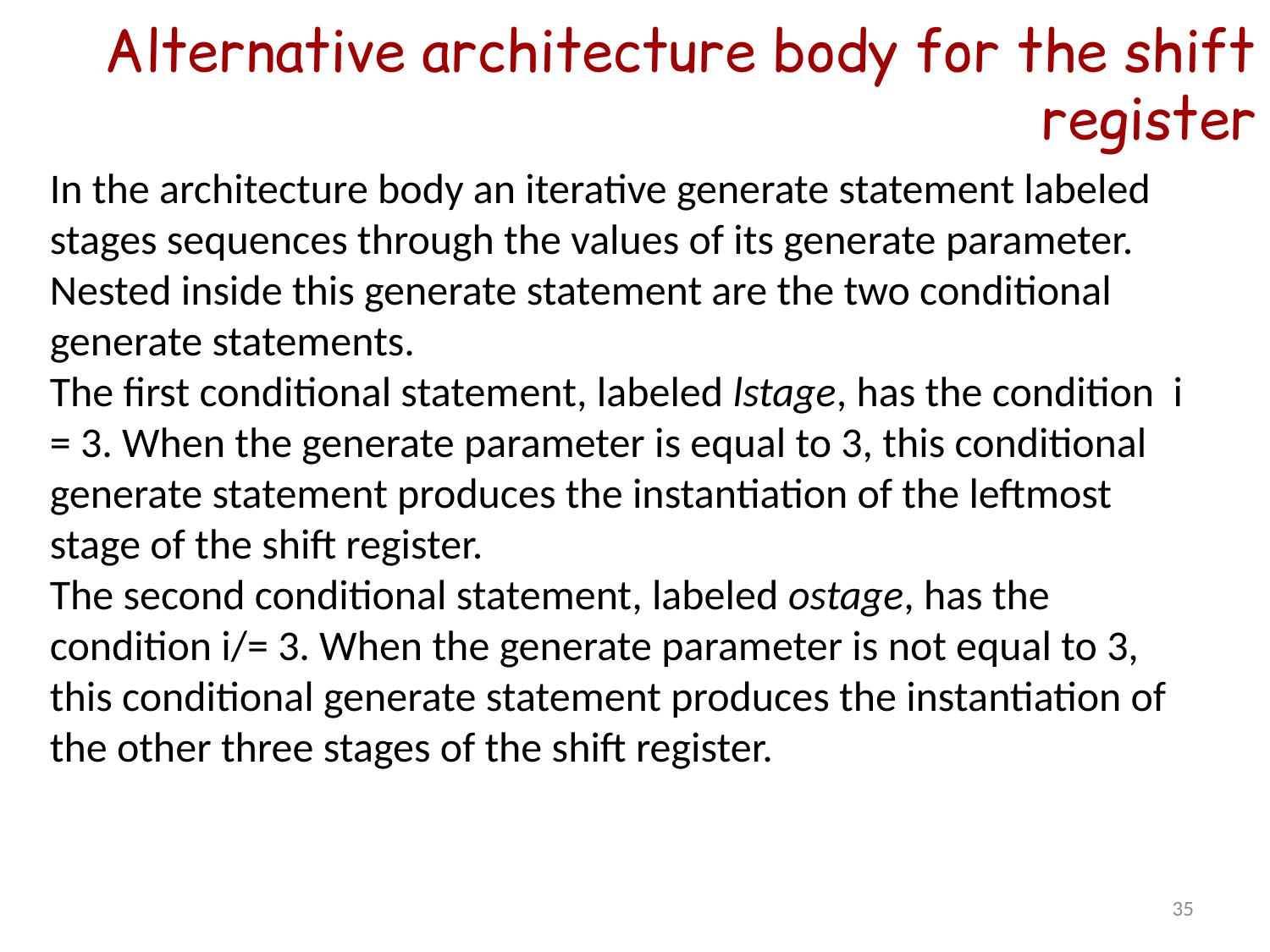

# Alternative architecture body for the shift register
In the architecture body an iterative generate statement labeled stages sequences through the values of its generate parameter. Nested inside this generate statement are the two conditional generate statements.
The first conditional statement, labeled lstage, has the condition  i = 3. When the generate parameter is equal to 3, this conditional generate statement produces the instantiation of the leftmost stage of the shift register.
The second conditional statement, labeled ostage, has the condition i/= 3. When the generate parameter is not equal to 3, this conditional generate statement produces the instantiation of the other three stages of the shift register.
35